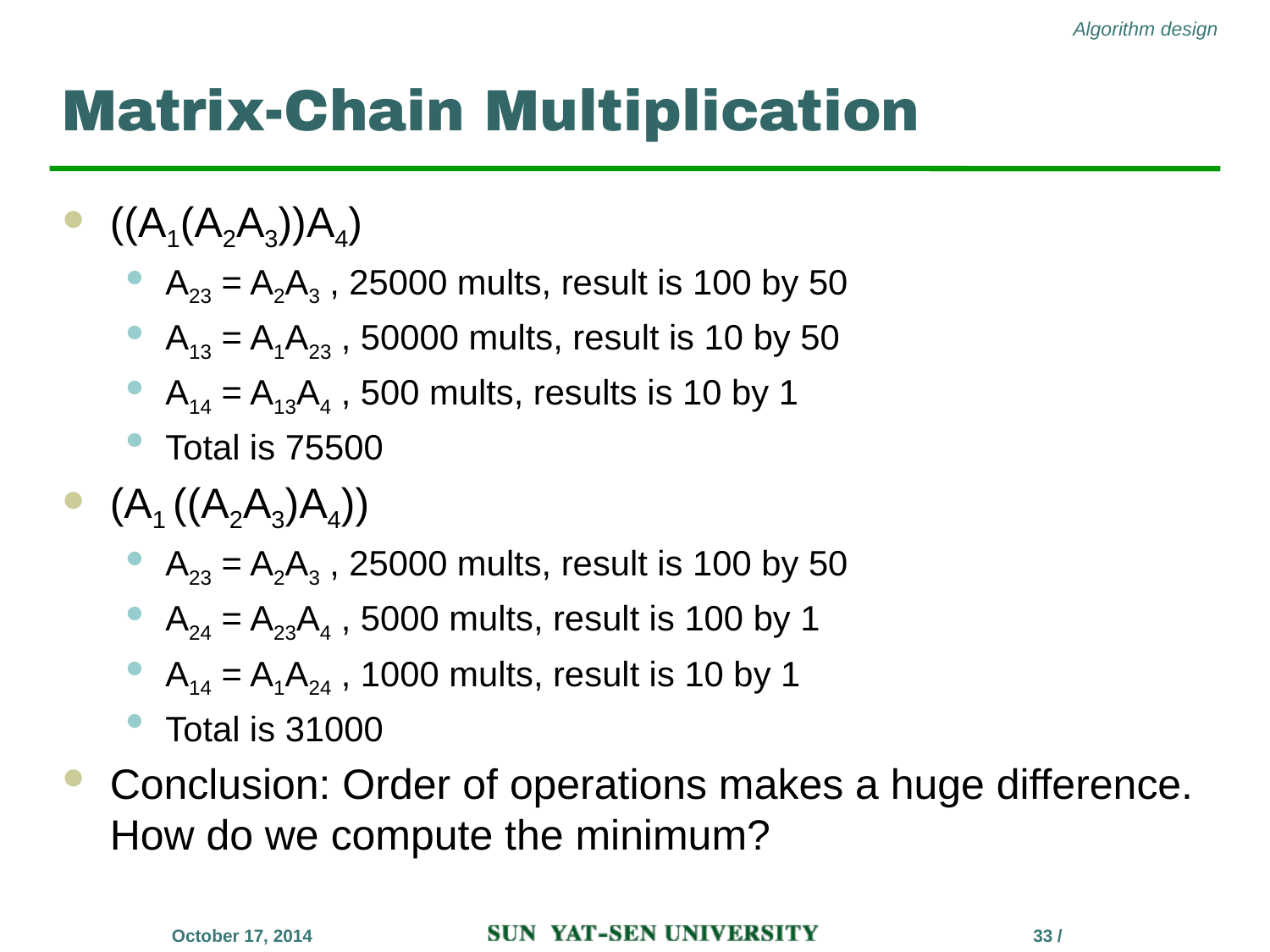

# Matrix-Chain Multiplication
((A1(A2A3))A4)
A23 = A2A3 , 25000 mults, result is 100 by 50
A13 = A1A23 , 50000 mults, result is 10 by 50
A14 = A13A4 , 500 mults, results is 10 by 1
Total is 75500
(A1 ((A2A3)A4))
A23 = A2A3 , 25000 mults, result is 100 by 50
A24 = A23A4 , 5000 mults, result is 100 by 1
A14 = A1A24 , 1000 mults, result is 10 by 1
Total is 31000
Conclusion: Order of operations makes a huge difference. How do we compute the minimum?